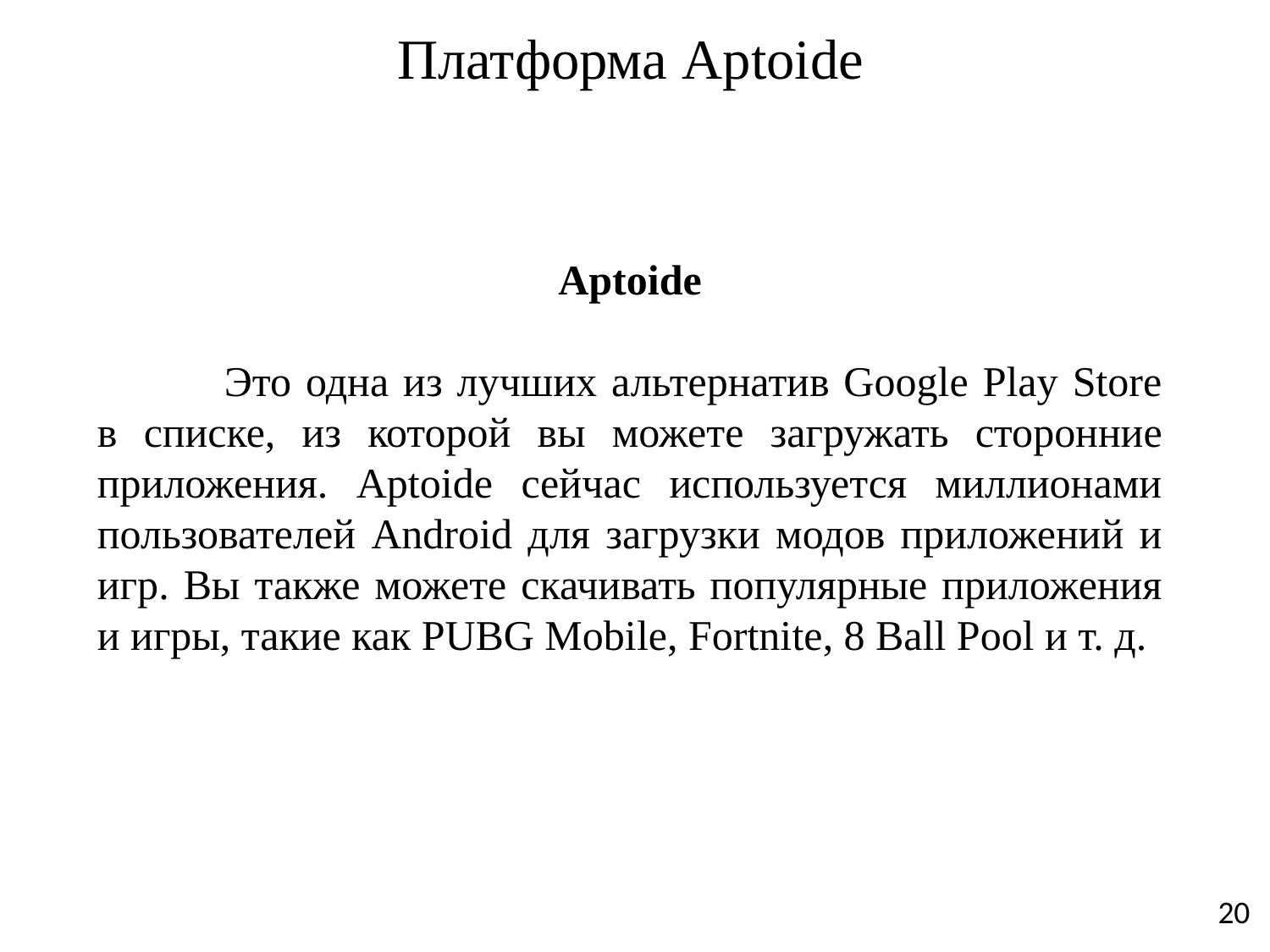

# Платформа Aptoide
Aptoide

	Это одна из лучших альтернатив Google Play Store в списке, из которой вы можете загружать сторонние приложения. Aptoide сейчас используется миллионами пользователей Android для загрузки модов приложений и игр. Вы также можете скачивать популярные приложения и игры, такие как PUBG Mobile, Fortnite, 8 Ball Pool и т. д.
20